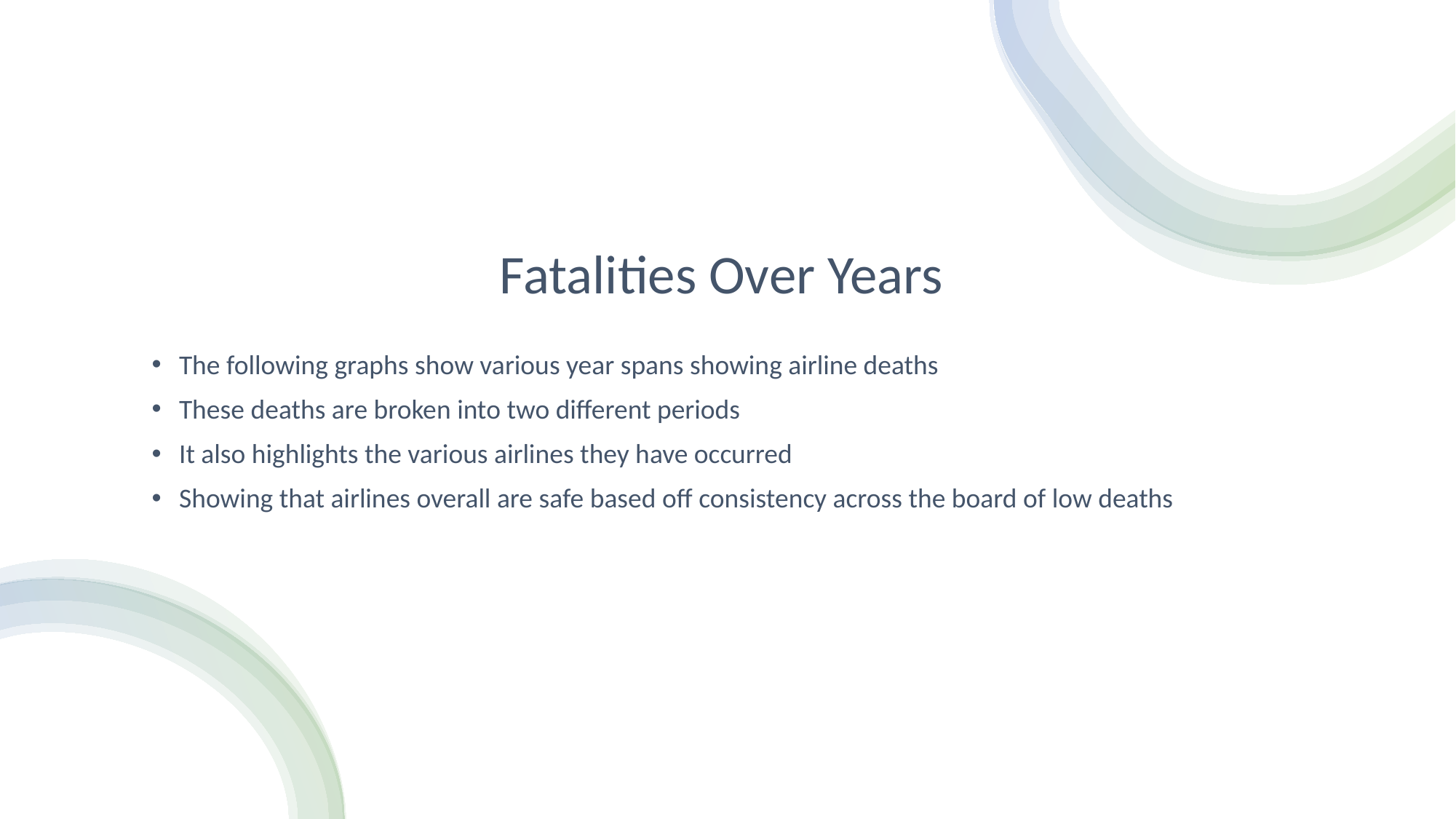

# Fatalities Over Years
The following graphs show various year spans showing airline deaths
These deaths are broken into two different periods
It also highlights the various airlines they have occurred
Showing that airlines overall are safe based off consistency across the board of low deaths